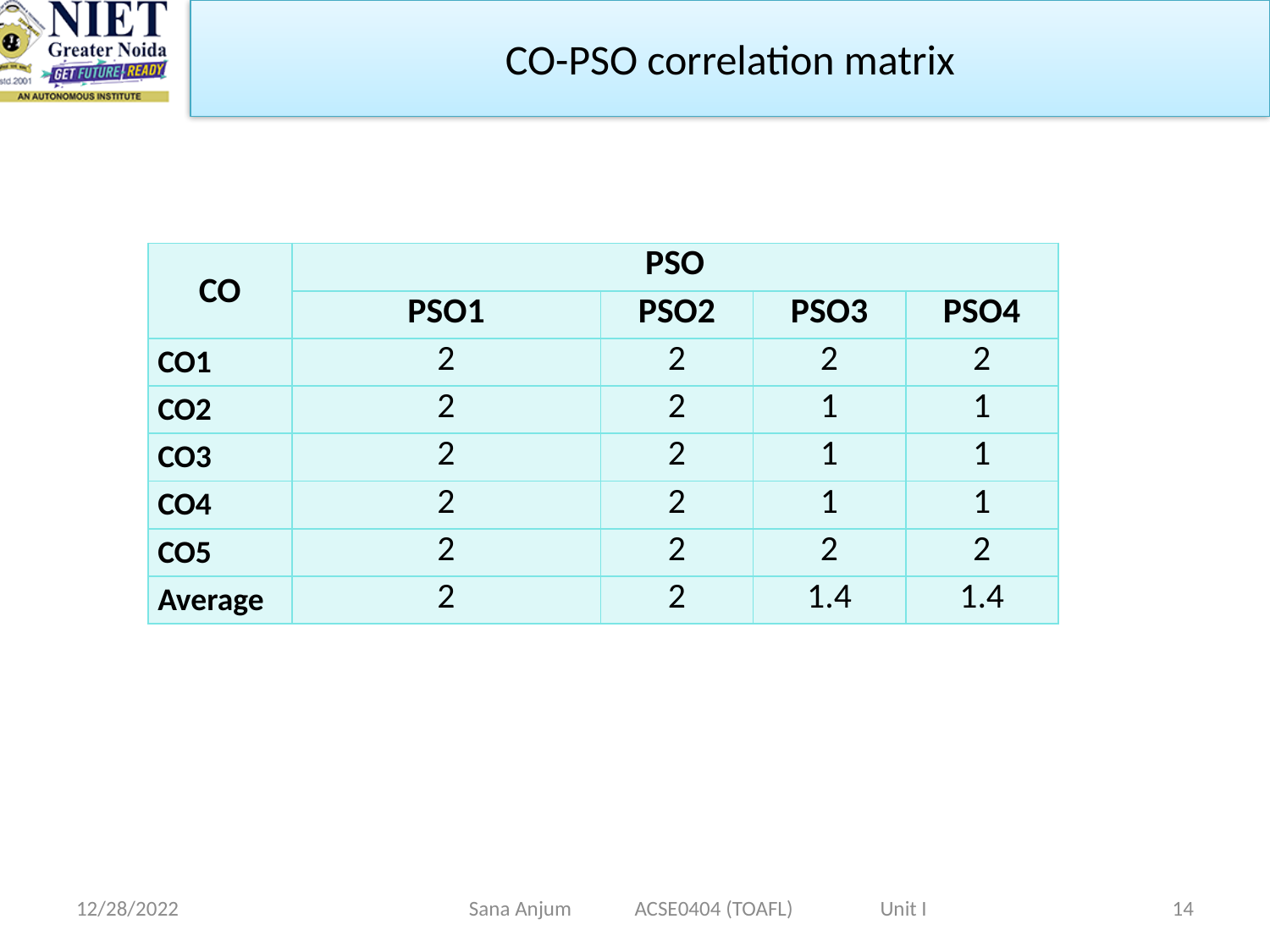

CO-PSO correlation matrix
| CO | PSO |  |  |  |
| --- | --- | --- | --- | --- |
|  | PSO1 | PSO2 | PSO3 | PSO4 |
| CO1 | 2 | 2 | 2 | 2 |
| CO2 | 2 | 2 | 1 | 1 |
| CO3 | 2 | 2 | 1 | 1 |
| CO4 | 2 | 2 | 1 | 1 |
| CO5 | 2 | 2 | 2 | 2 |
| Average | 2 | 2 | 1.4 | 1.4 |
12/28/2022
Sana Anjum             ACSE0404 (TOAFL)                  Unit I
14